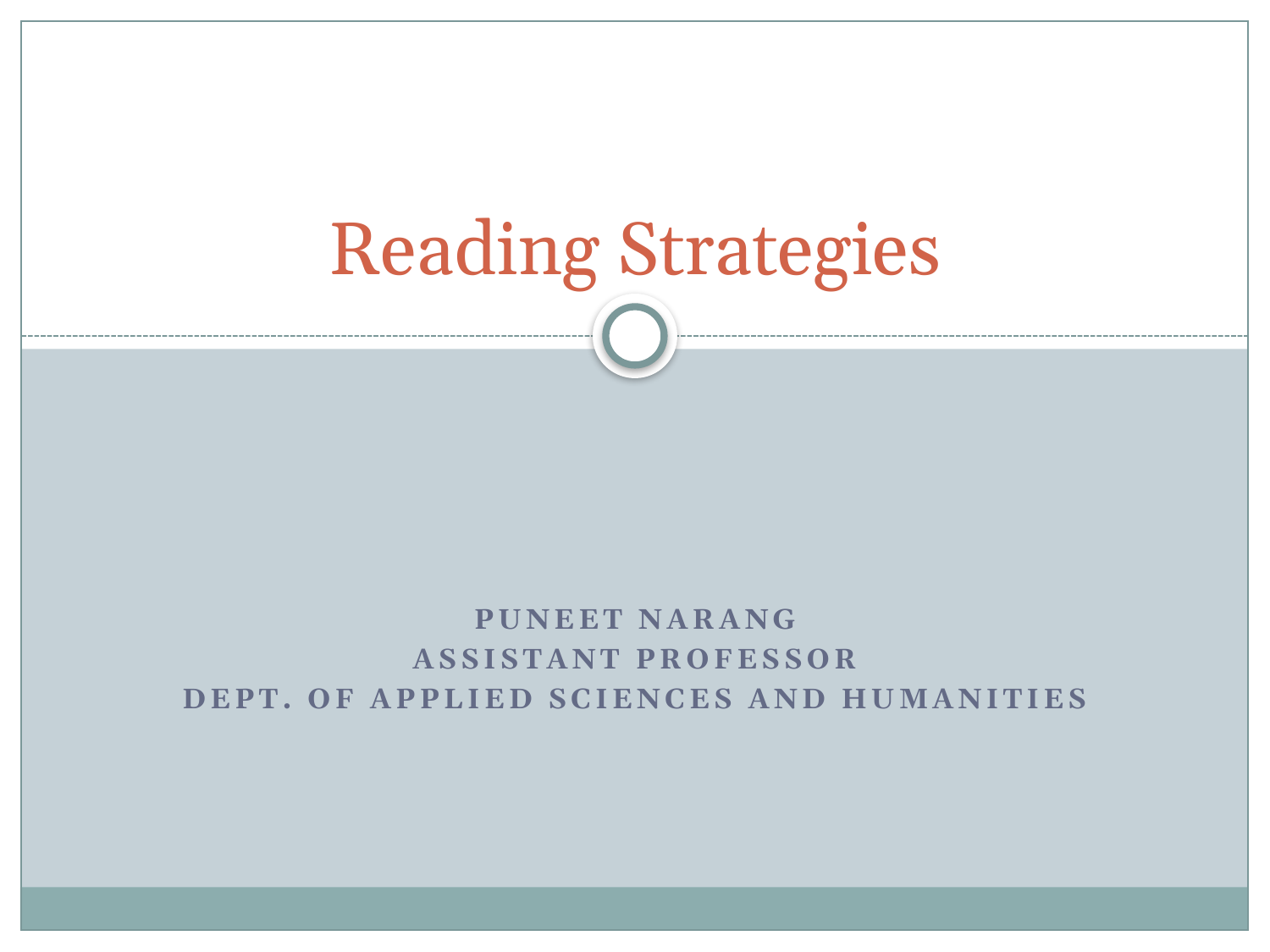

# Reading Strategies
Puneet Narang
Assistant Professor
Dept. of Applied Sciences and Humanities